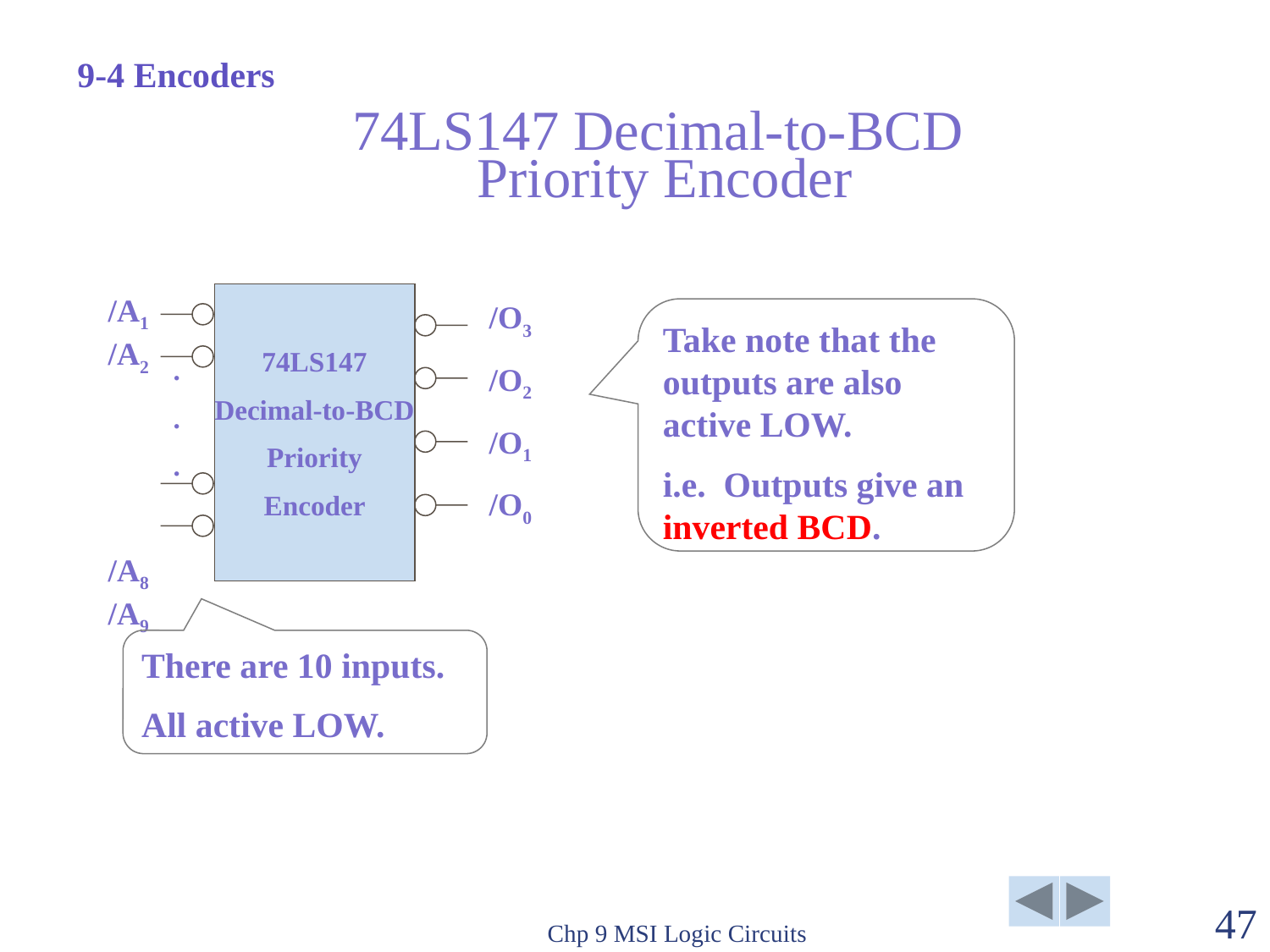

9-4 Encoders
# 74LS147 Decimal-to-BCD Priority Encoder
/A1
/A2

/A8
/A9
74LS147
Decimal-to-BCD
Priority
Encoder
/O3
/O2
/O1
/O0
Take note that the outputs are also active LOW.
i.e.  Outputs give an inverted BCD.

.
.
.

There are 10 inputs.
All active LOW.
Chp 9 MSI Logic Circuits
47